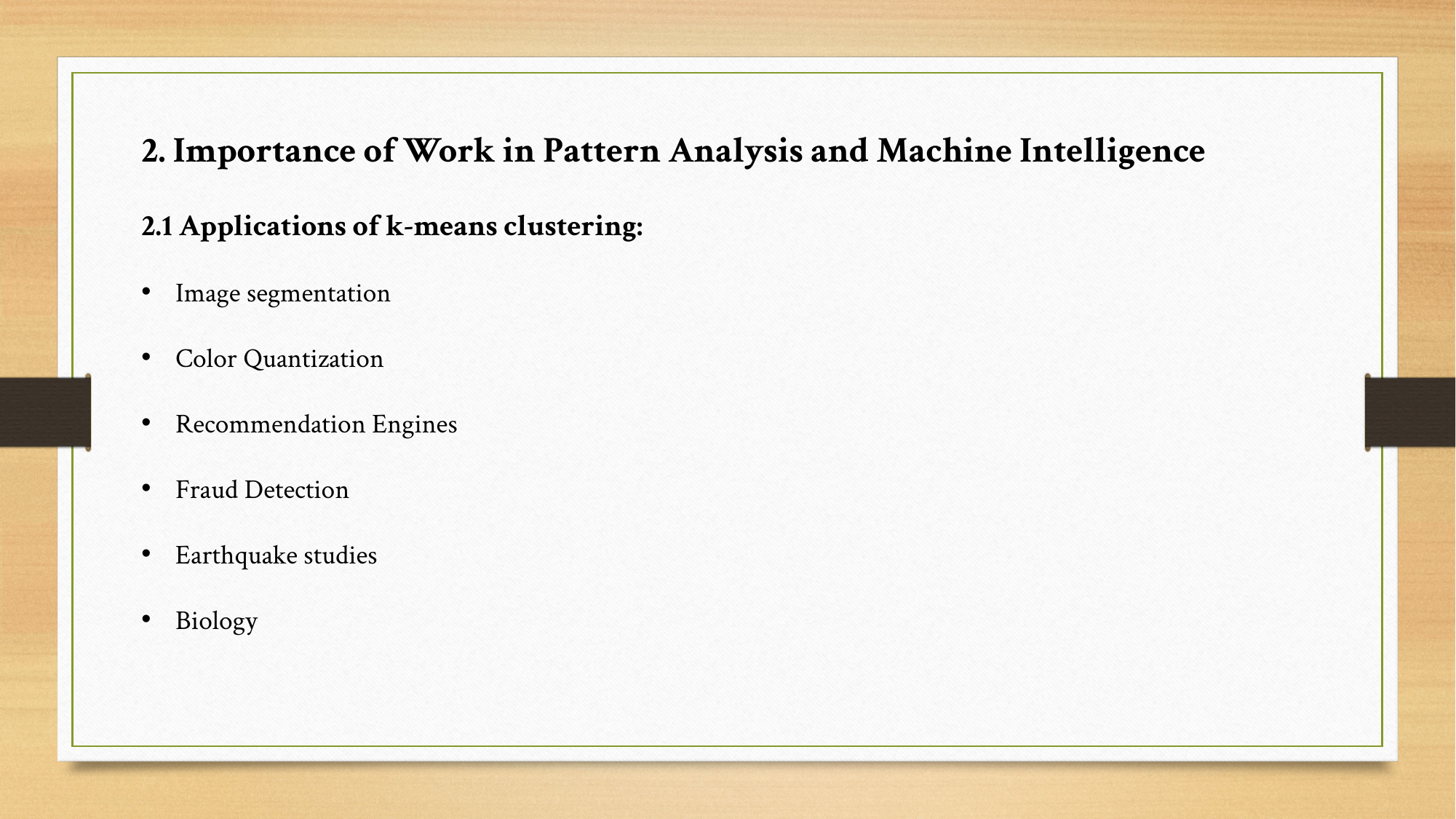

2. Importance of Work in Pattern Analysis and Machine Intelligence

2.1 Applications of k-means clustering:

Image segmentation

Color Quantization

Recommendation Engines

Fraud Detection

Earthquake studies

Biology